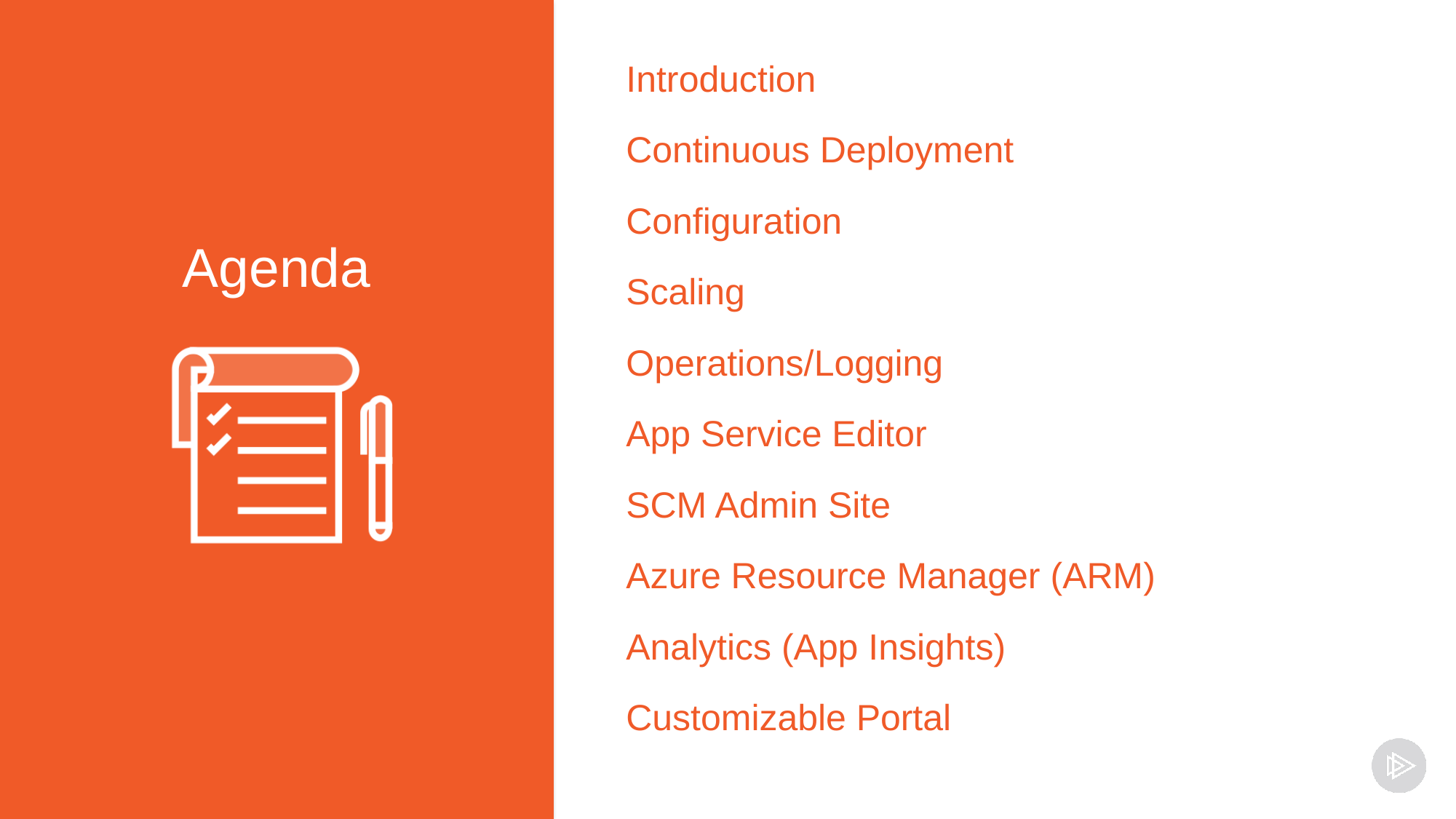

Introduction
Continuous Deployment
Configuration
Scaling
Operations/Logging
App Service Editor
SCM Admin Site
Azure Resource Manager (ARM)
Analytics (App Insights)
Customizable Portal
Agenda